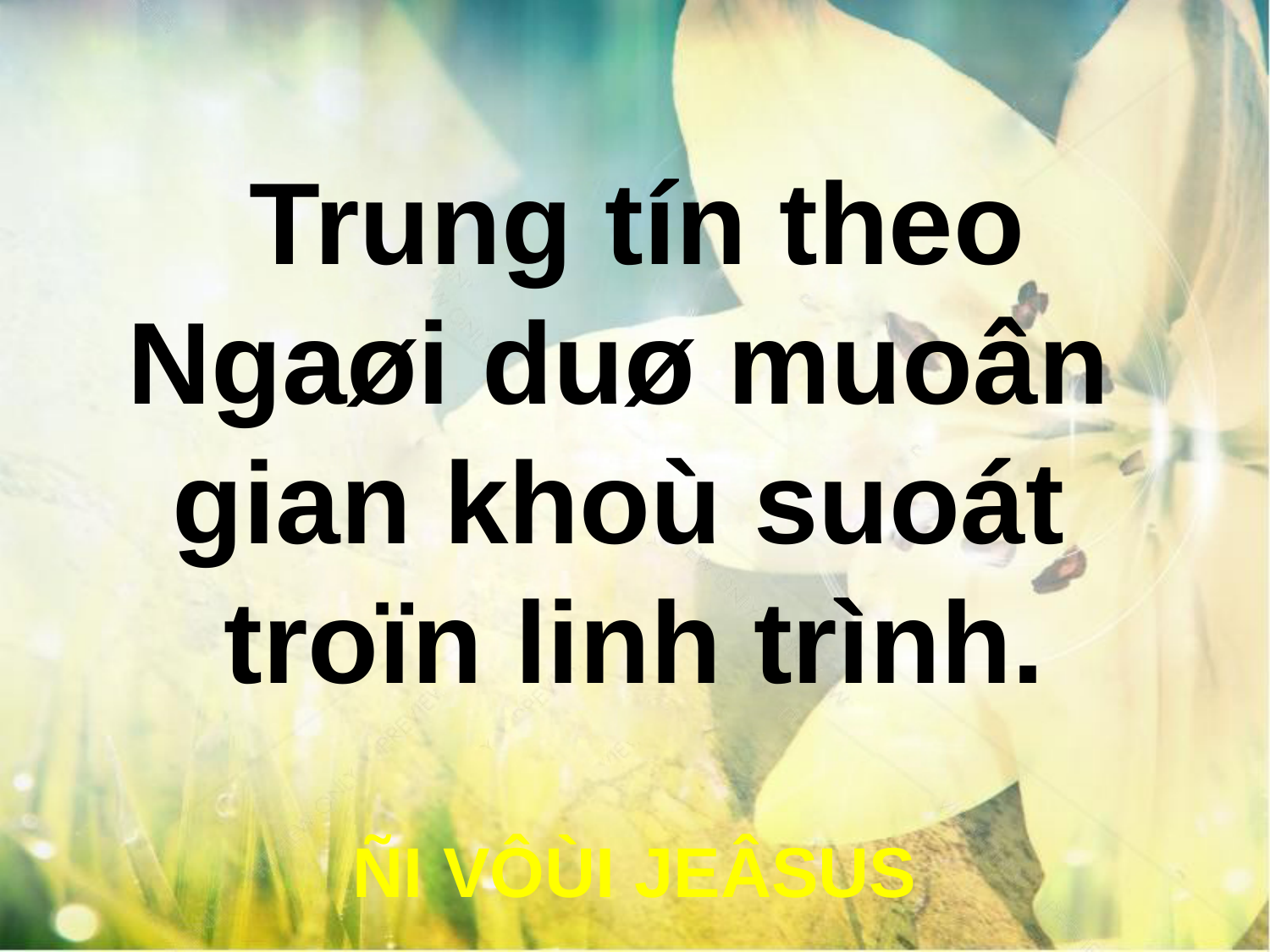

Trung tín theo
Ngaøi duø muoân
gian khoù suoát
troïn linh trình.
ÑI VÔÙI JEÂSUS